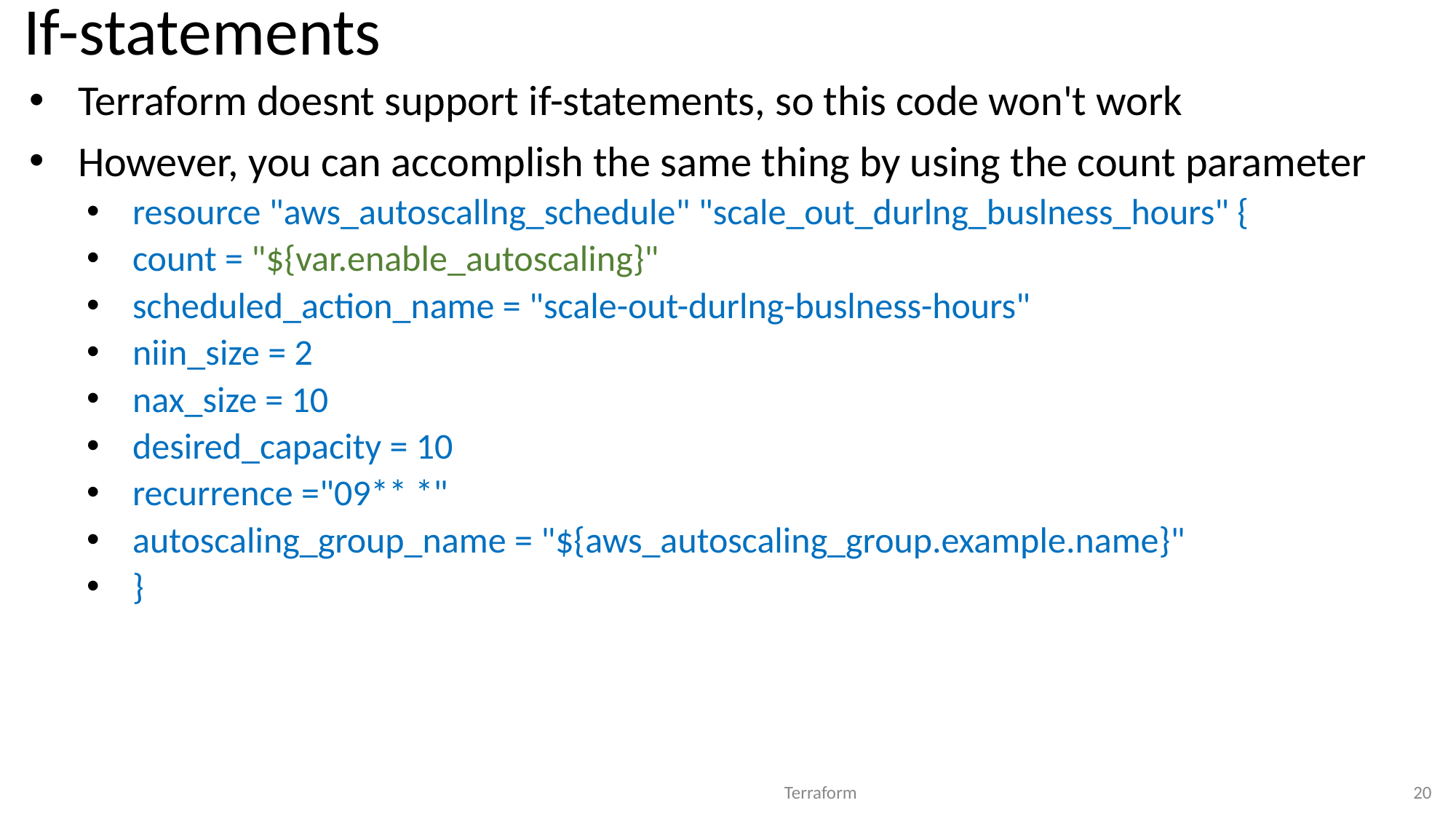

# If-statements
Terraform doesnt support if-statements, so this code won't work
However, you can accomplish the same thing by using the count parameter
resource "aws_autoscallng_schedule" "scale_out_durlng_buslness_hours" {
count = "${var.enable_autoscaling}"
scheduled_action_name = "scale-out-durlng-buslness-hours"
niin_size = 2
nax_size = 10
desired_capacity = 10
recurrence ="09** *"
autoscaling_group_name = "${aws_autoscaling_group.example.name}"
}

Terraform
20